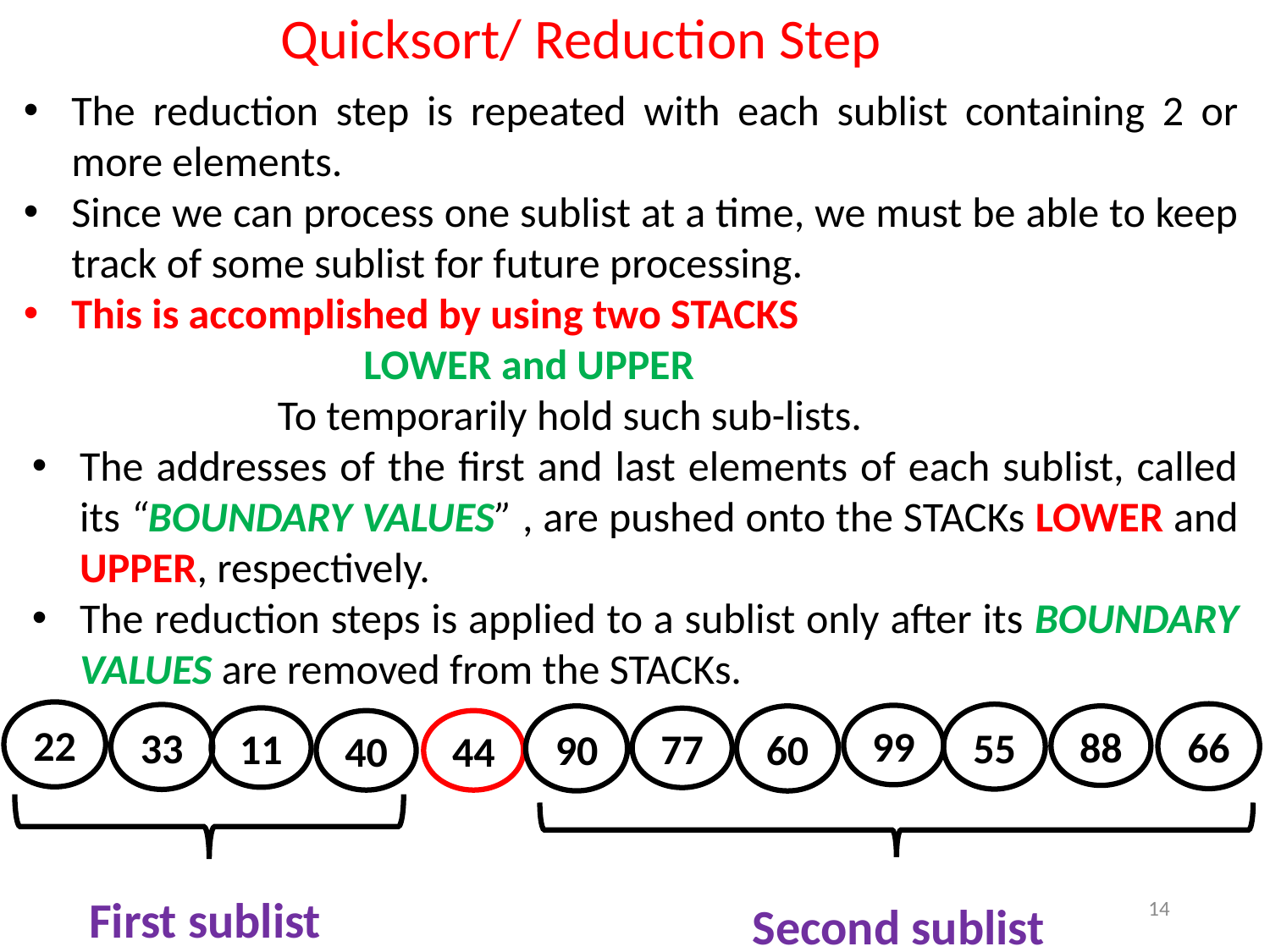

Quicksort/ Reduction Step
The reduction step is repeated with each sublist containing 2 or more elements.
Since we can process one sublist at a time, we must be able to keep track of some sublist for future processing.
This is accomplished by using two STACKS
         LOWER and UPPER
To temporarily hold such sub-lists.
The addresses of the first and last elements of each sublist, called its “BOUNDARY VALUES” , are pushed onto the STACKs LOWER and UPPER, respectively.
The reduction steps is applied to a sublist only after its BOUNDARY VALUES are removed from the STACKs.

22
66
55
33
99
88
90
60
11
77
40
44
First sublist
14
Second sublist